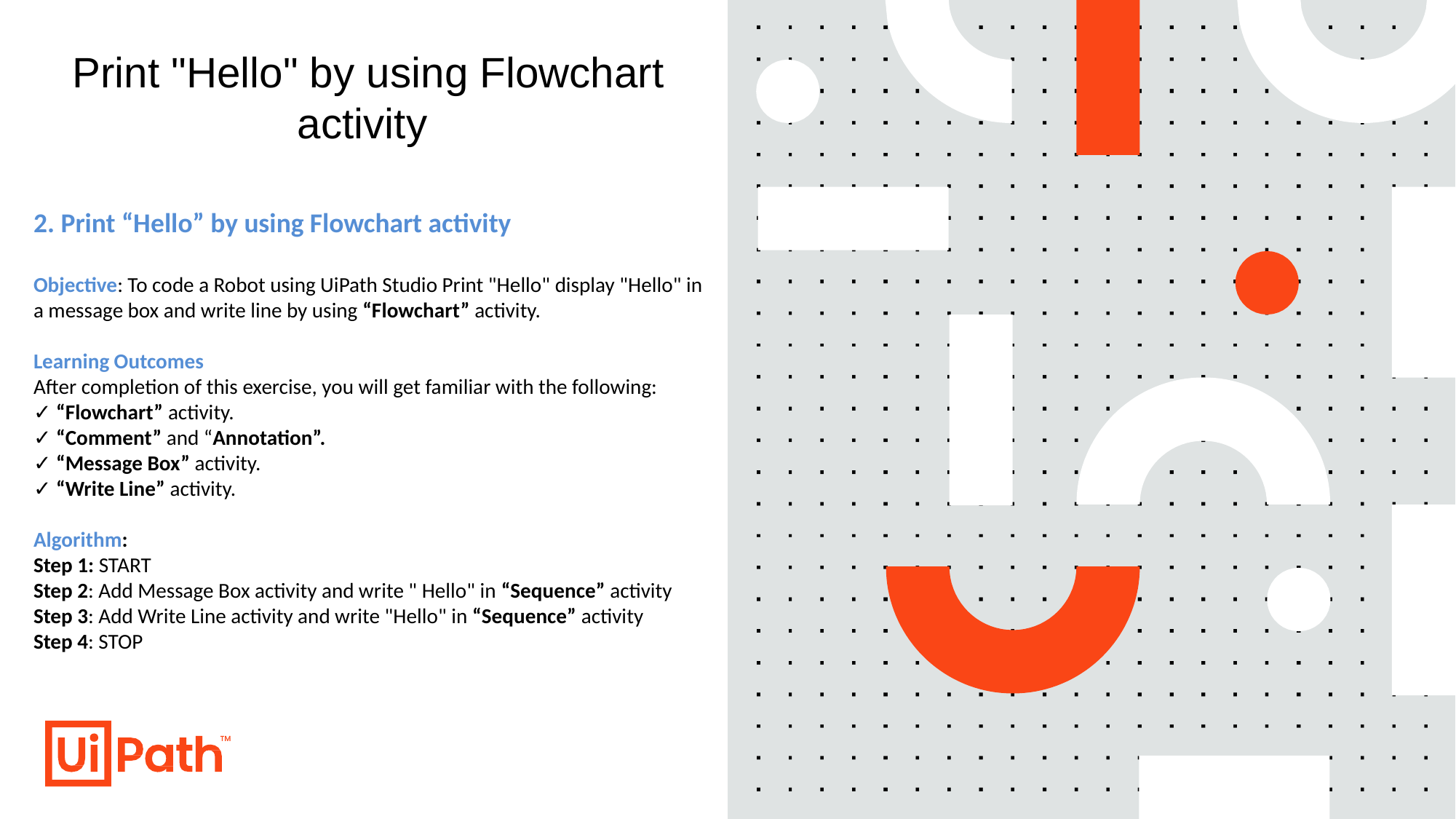

# Print "Hello" by using Flowchart activity
2. Print “Hello” by using Flowchart activity

Objective: To code a Robot using UiPath Studio Print "Hello" display "Hello" in a message box and write line by using “Flowchart” activity.

Learning Outcomes
After completion of this exercise, you will get familiar with the following:
✓ “Flowchart” activity.
✓ “Comment” and “Annotation”.
✓ “Message Box” activity.
✓ “Write Line” activity.

Algorithm:
Step 1: START
Step 2: Add Message Box activity and write " Hello" in “Sequence” activity
Step 3: Add Write Line activity and write "Hello" in “Sequence” activity
Step 4: STOP